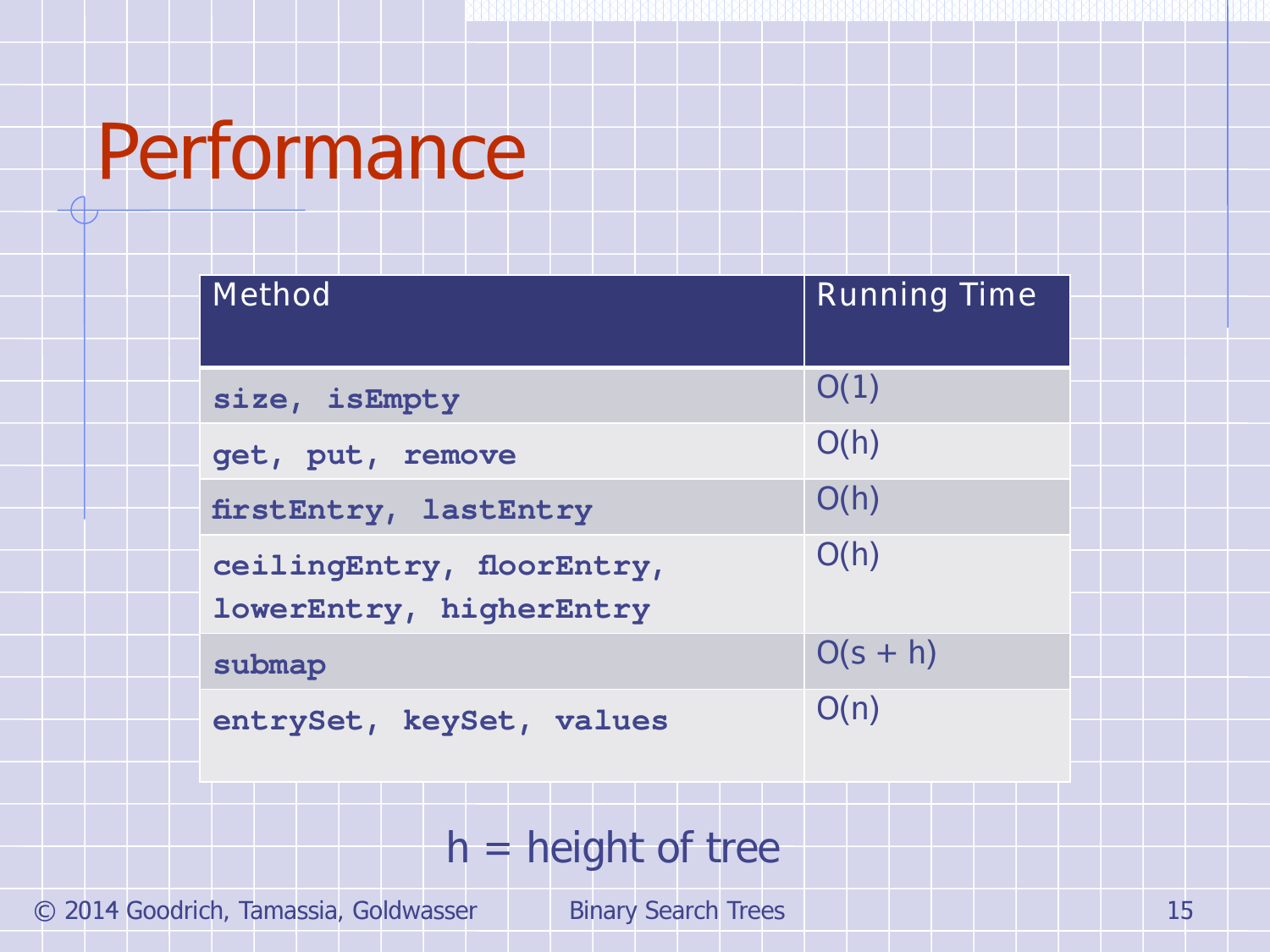

# Performance
| Method | Running Time |
| --- | --- |
| size, isEmpty | O(1) |
| get, put, remove | O(h) |
| firstEntry, lastEntry | O(h) |
| ceilingEntry, floorEntry, lowerEntry, higherEntry | O(h) |
| submap | O(s + h) |
| entrySet, keySet, values | O(n) |
h = height of tree
© 2014 Goodrich, Tamassia, Goldwasser
Binary Search Trees
15